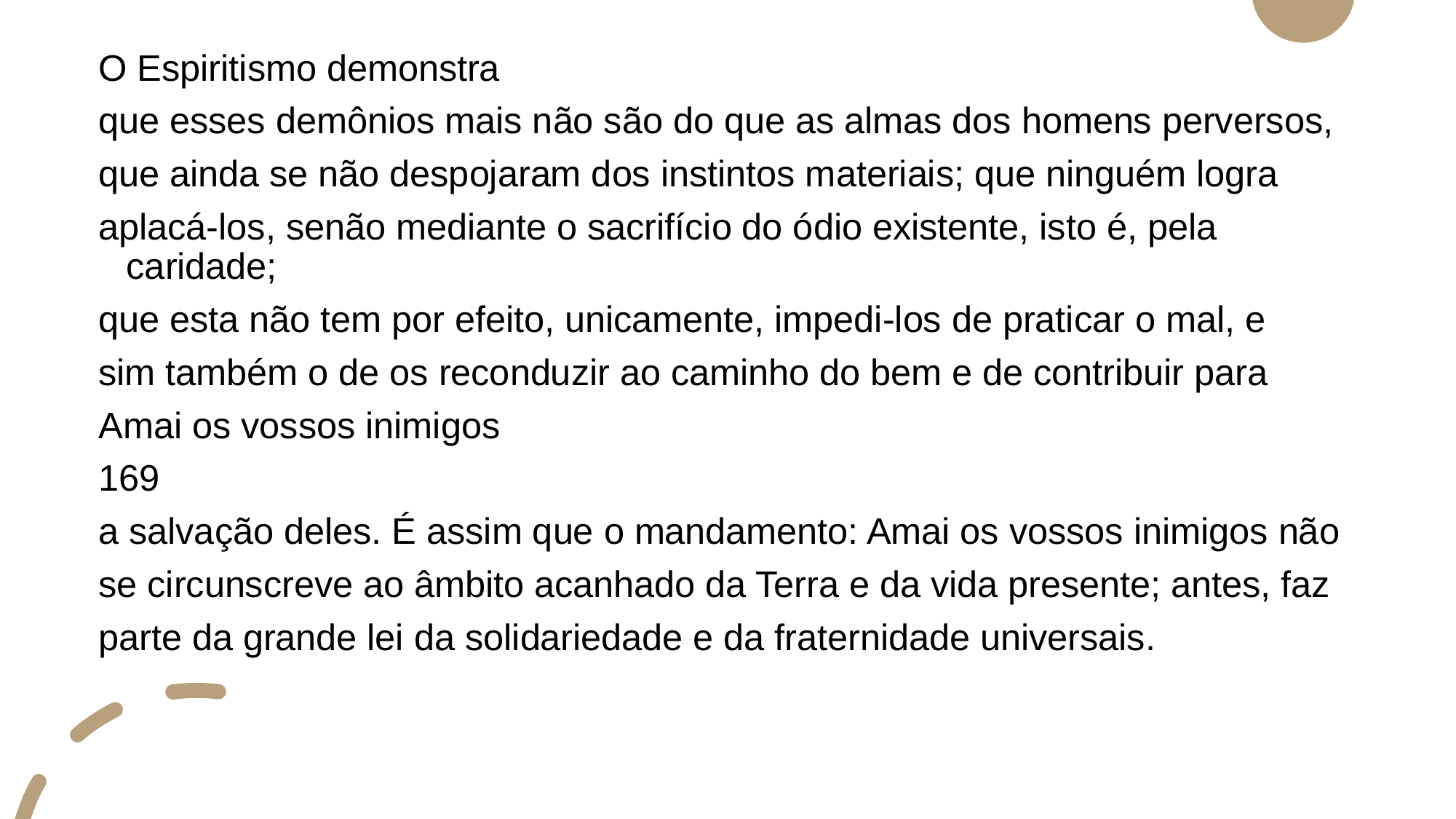

O Espiritismo demonstra
que esses demônios mais não são do que as almas dos homens perversos,
que ainda se não despojaram dos instintos materiais; que ninguém logra
aplacá-los, senão mediante o sacrifício do ódio existente, isto é, pela caridade;
que esta não tem por efeito, unicamente, impedi-los de praticar o mal, e
sim também o de os reconduzir ao caminho do bem e de contribuir para
Amai os vossos inimigos
169
a salvação deles. É assim que o mandamento: Amai os vossos inimigos não
se circunscreve ao âmbito acanhado da Terra e da vida presente; antes, faz
parte da grande lei da solidariedade e da fraternidade universais.